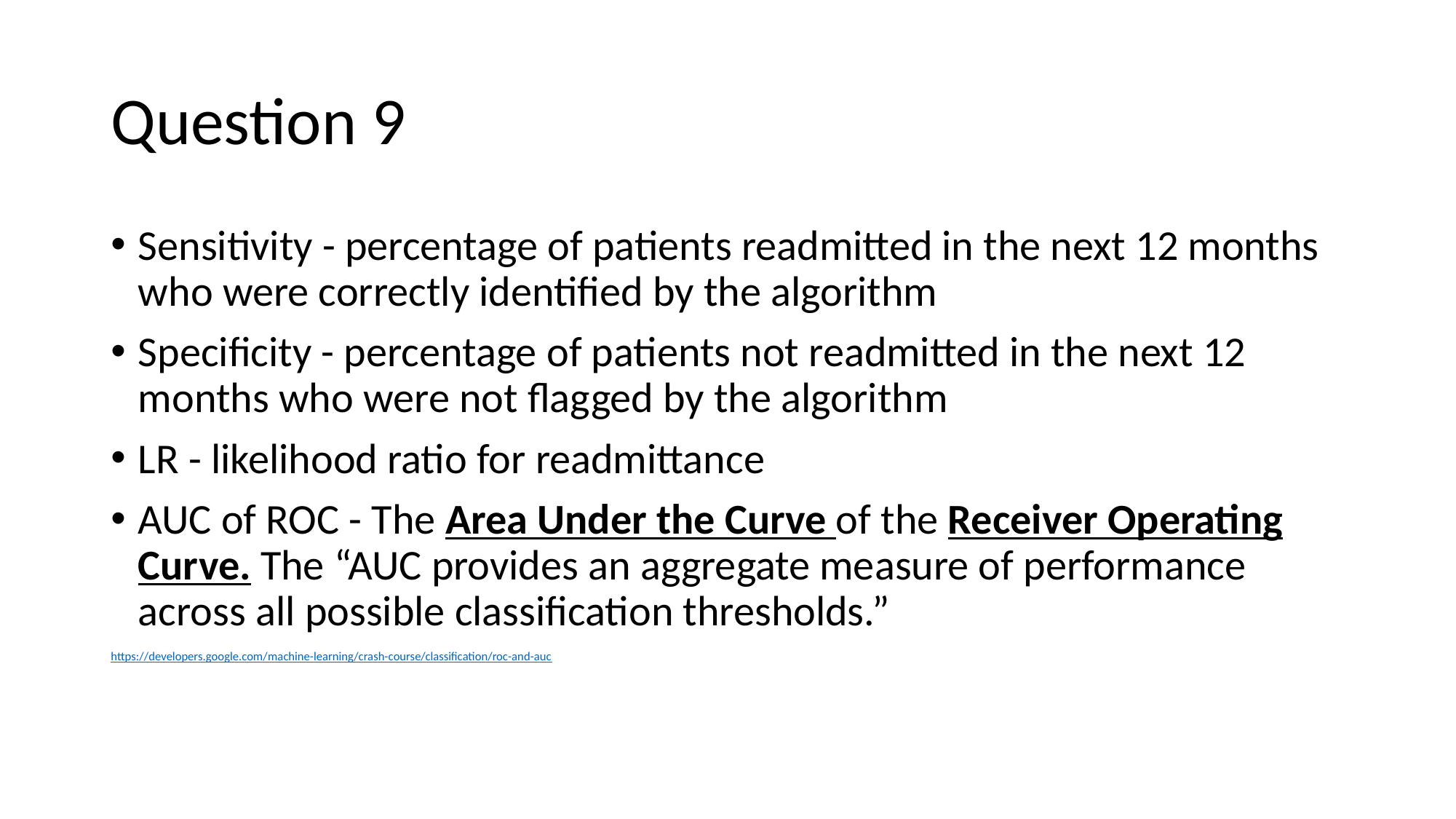

# Question 9
Sensitivity - percentage of patients readmitted in the next 12 months who were correctly identified by the algorithm
Specificity - percentage of patients not readmitted in the next 12 months who were not flagged by the algorithm
LR - likelihood ratio for readmittance
AUC of ROC - The Area Under the Curve of the Receiver Operating Curve. The “AUC provides an aggregate measure of performance across all possible classification thresholds.”
https://developers.google.com/machine-learning/crash-course/classification/roc-and-auc